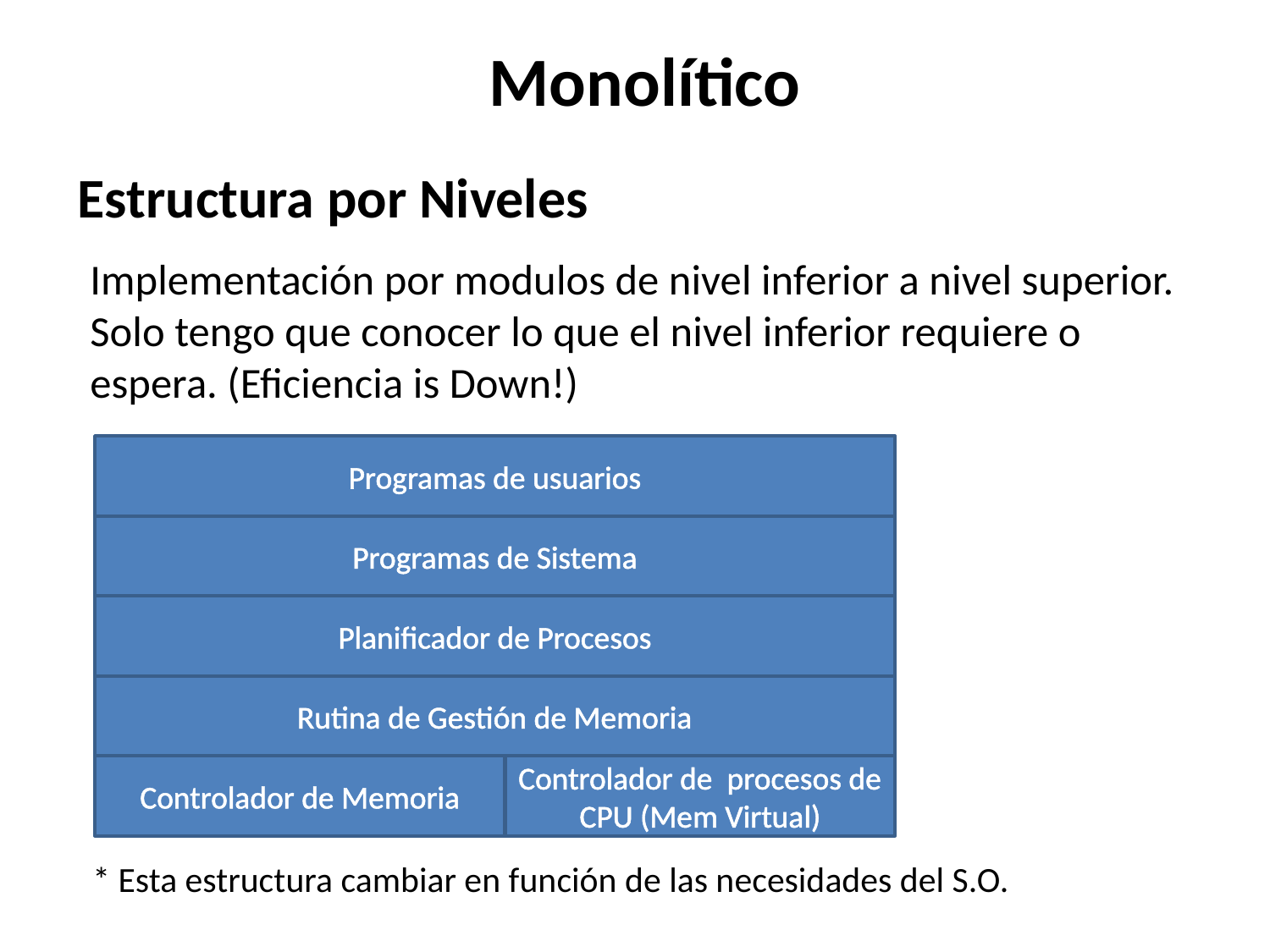

# Monolítico
Estructura por Niveles
	Implementación por modulos de nivel inferior a nivel superior. Solo tengo que conocer lo que el nivel inferior requiere o espera. (Eficiencia is Down!)
Programas de usuarios
Programas de Sistema
Planificador de Procesos
Rutina de Gestión de Memoria
Controlador de Memoria
Controlador de  procesos de CPU (Mem Virtual)
* Esta estructura cambiar en función de las necesidades del S.O.